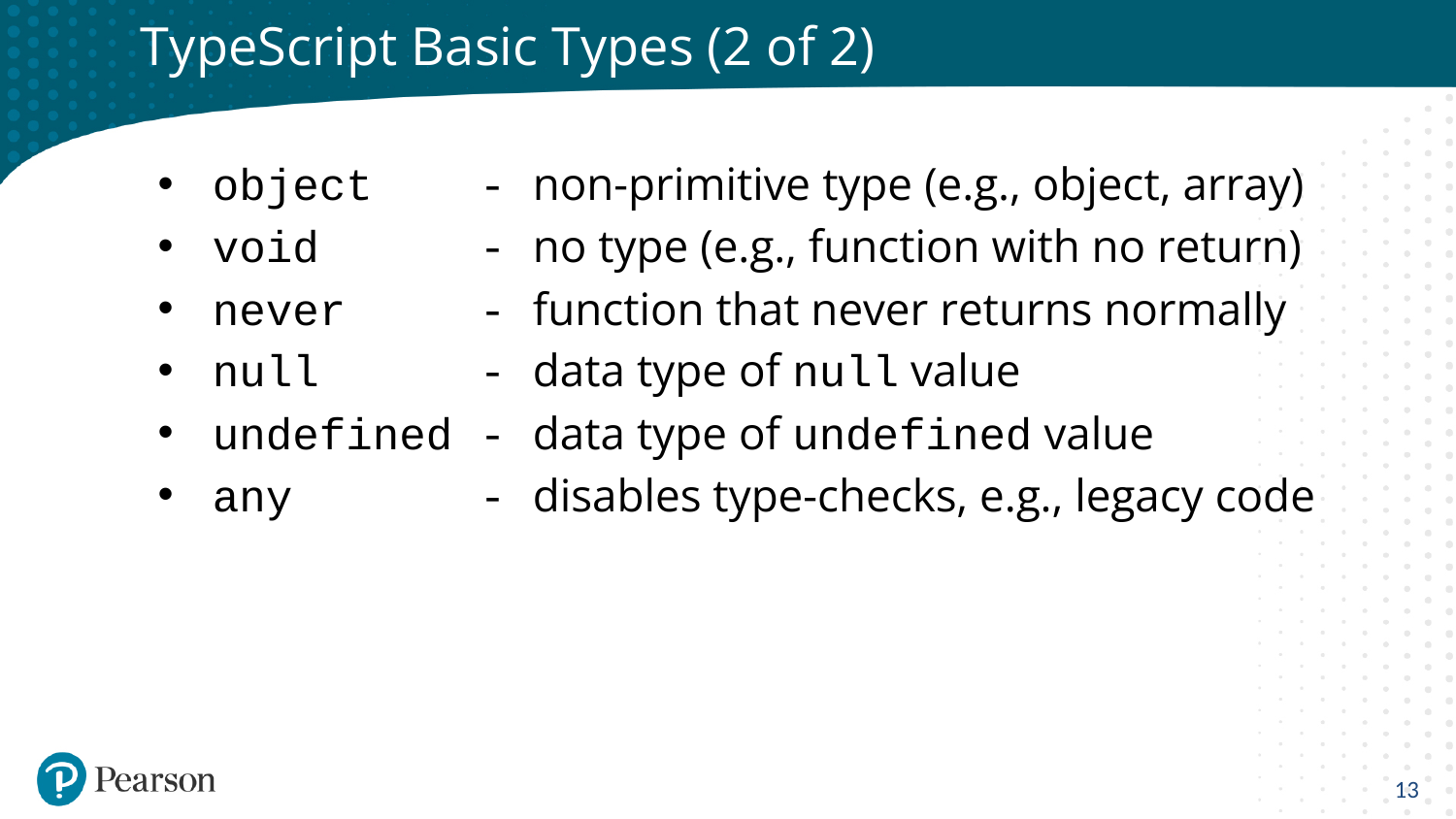

# TypeScript Basic Types (2 of 2)
object    - non-primitive type (e.g., object, array)
void      - no type (e.g., function with no return)
never     - function that never returns normally
null      - data type of null value
undefined - data type of undefined value
any       - disables type-checks, e.g., legacy code

13